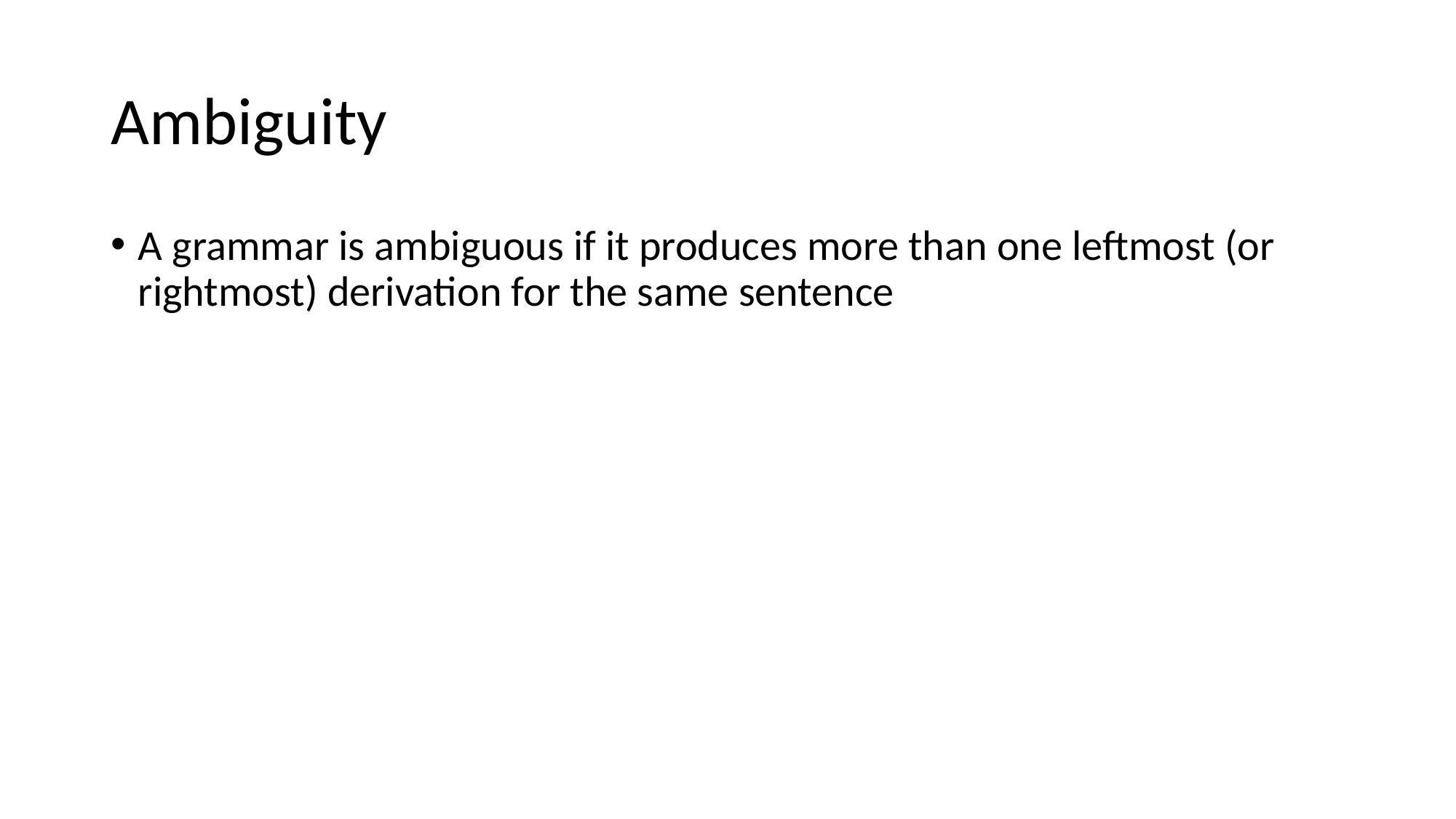

# Ambiguity
A grammar is ambiguous if it produces more than one leftmost (or rightmost) derivation for the same sentence